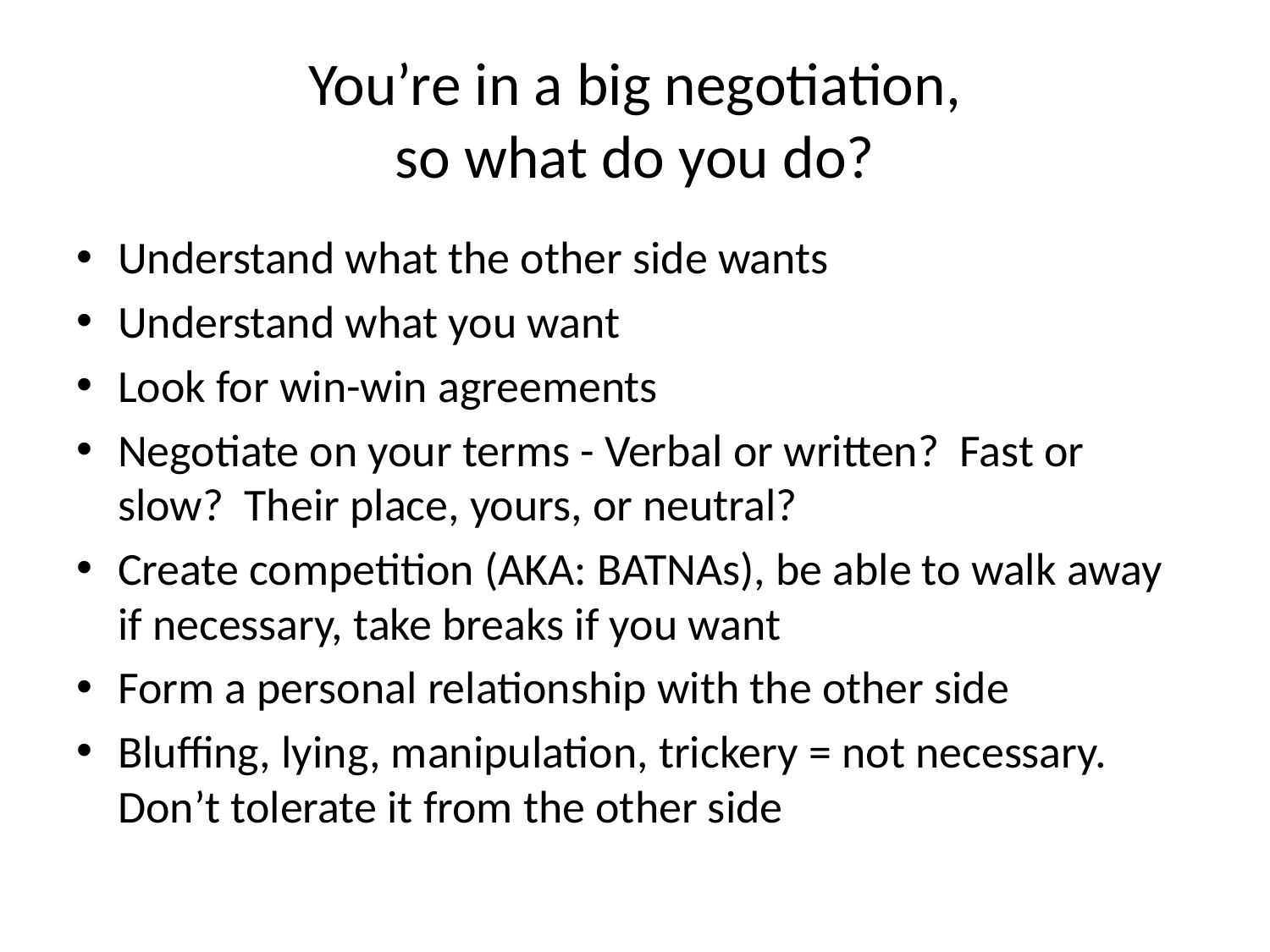

# You’re in a big negotiation, so what do you do?
Understand what the other side wants
Understand what you want
Look for win-win agreements
Negotiate on your terms - Verbal or written?  Fast or slow?  Their place, yours, or neutral?
Create competition (AKA: BATNAs), be able to walk away if necessary, take breaks if you want
Form a personal relationship with the other side
Bluffing, lying, manipulation, trickery = not necessary.  Don’t tolerate it from the other side